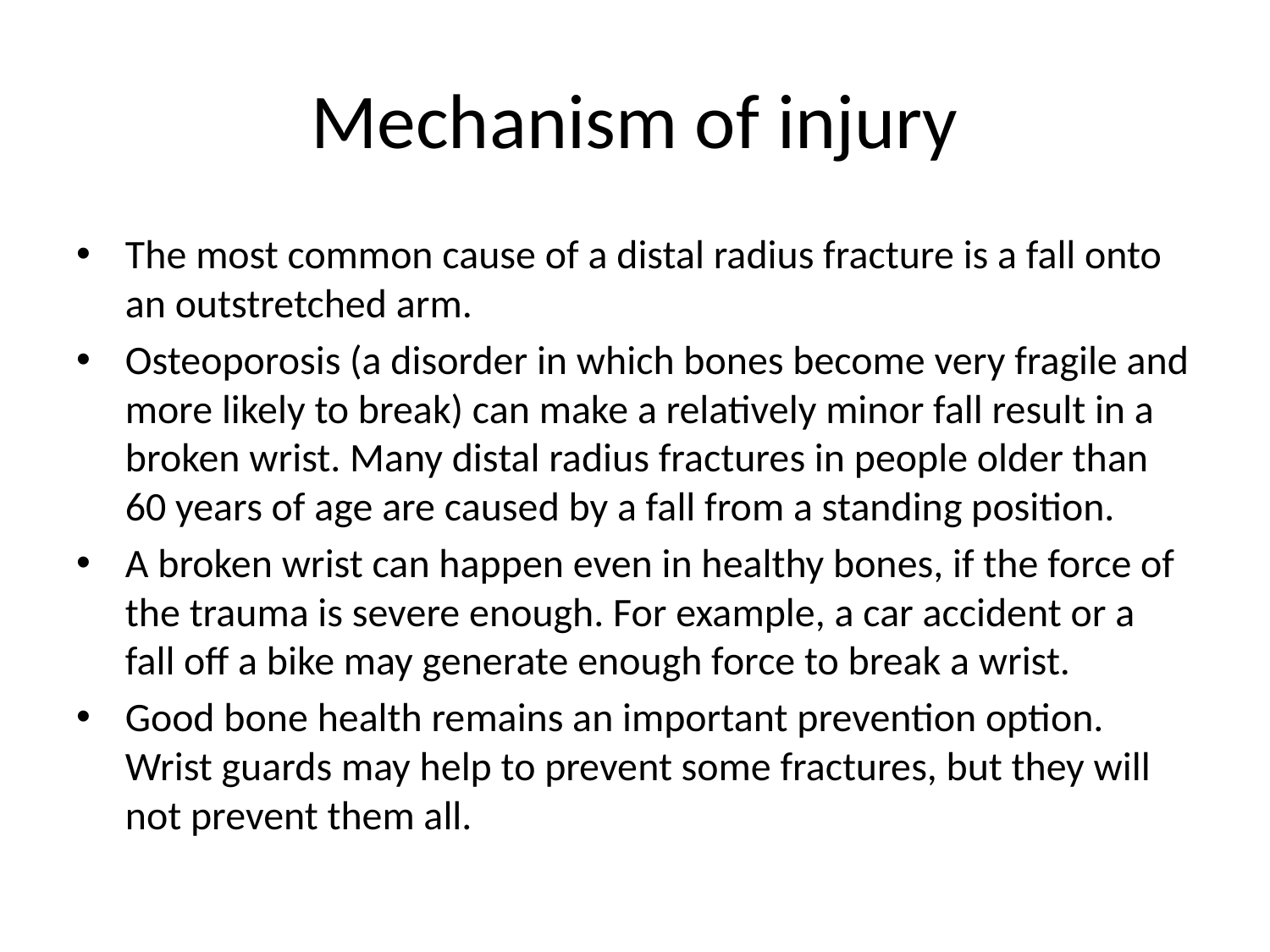

# Mechanism of injury
The most common cause of a distal radius fracture is a fall onto an outstretched arm.
Osteoporosis (a disorder in which bones become very fragile and more likely to break) can make a relatively minor fall result in a broken wrist. Many distal radius fractures in people older than 60 years of age are caused by a fall from a standing position.
A broken wrist can happen even in healthy bones, if the force of the trauma is severe enough. For example, a car accident or a fall off a bike may generate enough force to break a wrist.
Good bone health remains an important prevention option. Wrist guards may help to prevent some fractures, but they will not prevent them all.